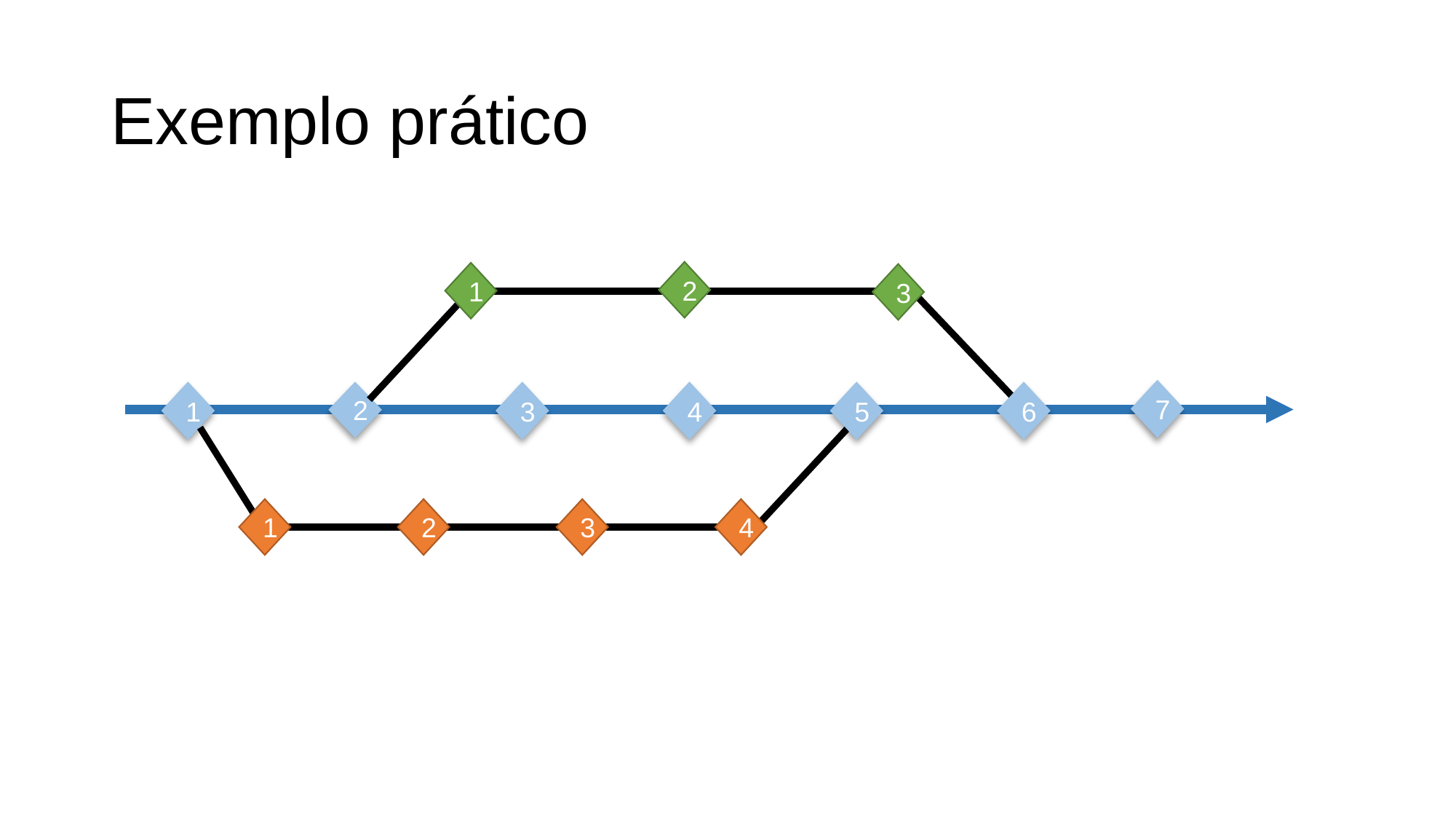

# Exemplo prático
2
1
3
7
1
2
3
4
5
6
1
2
3
4